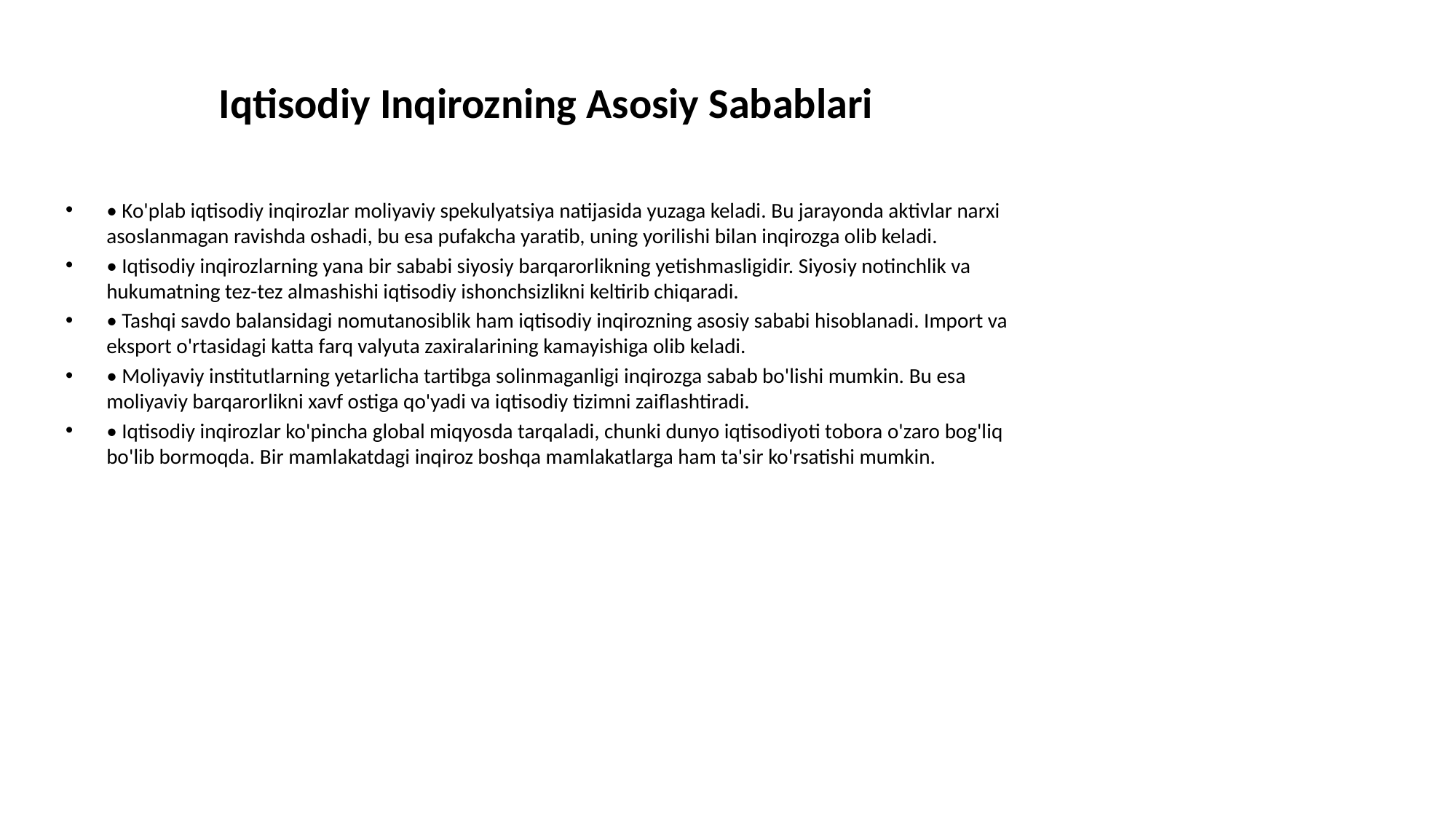

# Iqtisodiy Inqirozning Asosiy Sabablari
• Ko'plab iqtisodiy inqirozlar moliyaviy spekulyatsiya natijasida yuzaga keladi. Bu jarayonda aktivlar narxi asoslanmagan ravishda oshadi, bu esa pufakcha yaratib, uning yorilishi bilan inqirozga olib keladi.
• Iqtisodiy inqirozlarning yana bir sababi siyosiy barqarorlikning yetishmasligidir. Siyosiy notinchlik va hukumatning tez-tez almashishi iqtisodiy ishonchsizlikni keltirib chiqaradi.
• Tashqi savdo balansidagi nomutanosiblik ham iqtisodiy inqirozning asosiy sababi hisoblanadi. Import va eksport o'rtasidagi katta farq valyuta zaxiralarining kamayishiga olib keladi.
• Moliyaviy institutlarning yetarlicha tartibga solinmaganligi inqirozga sabab bo'lishi mumkin. Bu esa moliyaviy barqarorlikni xavf ostiga qo'yadi va iqtisodiy tizimni zaiflashtiradi.
• Iqtisodiy inqirozlar ko'pincha global miqyosda tarqaladi, chunki dunyo iqtisodiyoti tobora o'zaro bog'liq bo'lib bormoqda. Bir mamlakatdagi inqiroz boshqa mamlakatlarga ham ta'sir ko'rsatishi mumkin.